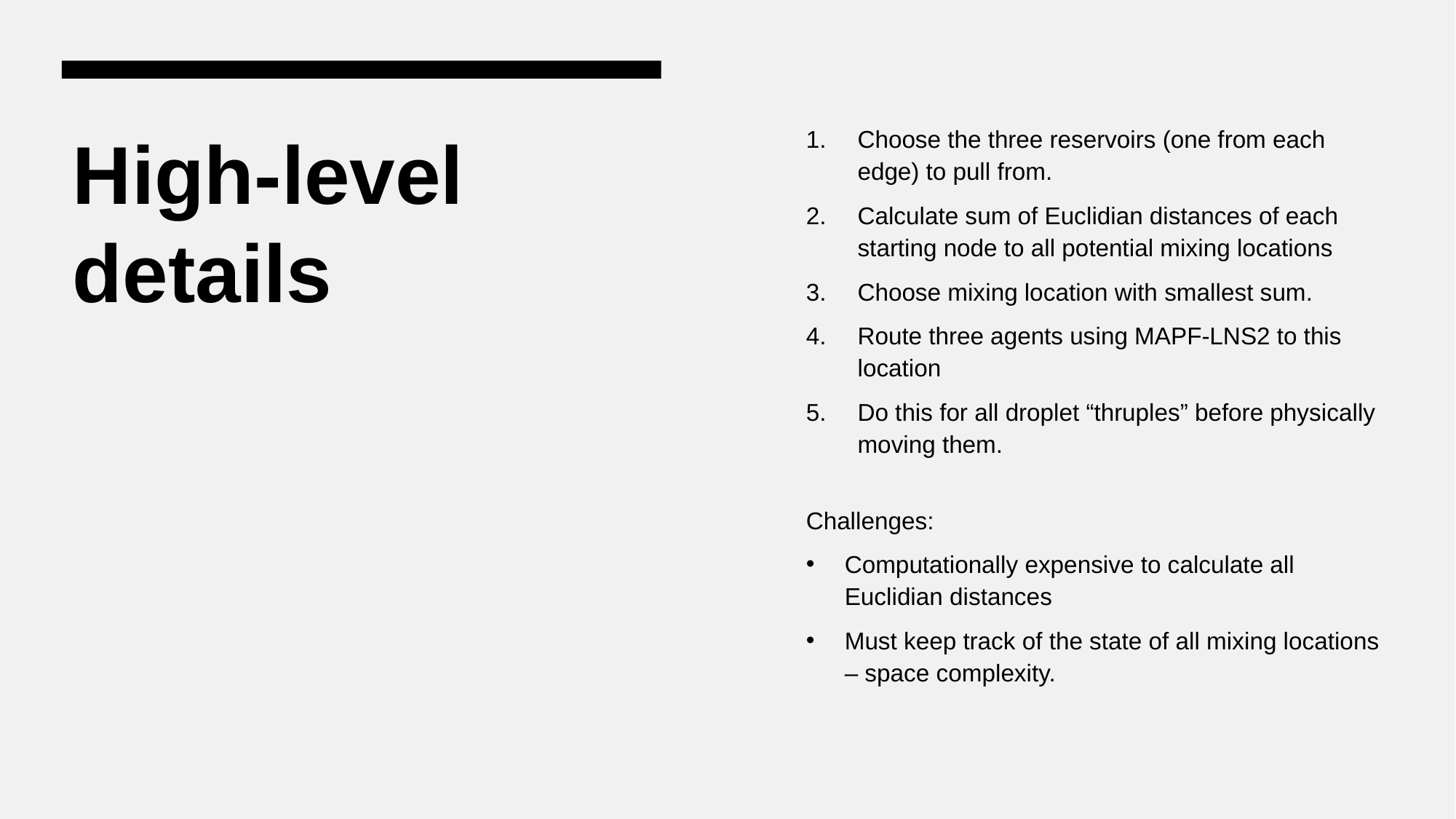

Choose the three reservoirs (one from each edge) to pull from.
Calculate sum of Euclidian distances of each starting node to all potential mixing locations
Choose mixing location with smallest sum.
Route three agents using MAPF-LNS2 to this location
Do this for all droplet “thruples” before physically moving them.
Challenges:
Computationally expensive to calculate all Euclidian distances
Must keep track of the state of all mixing locations – space complexity.
# High-level details